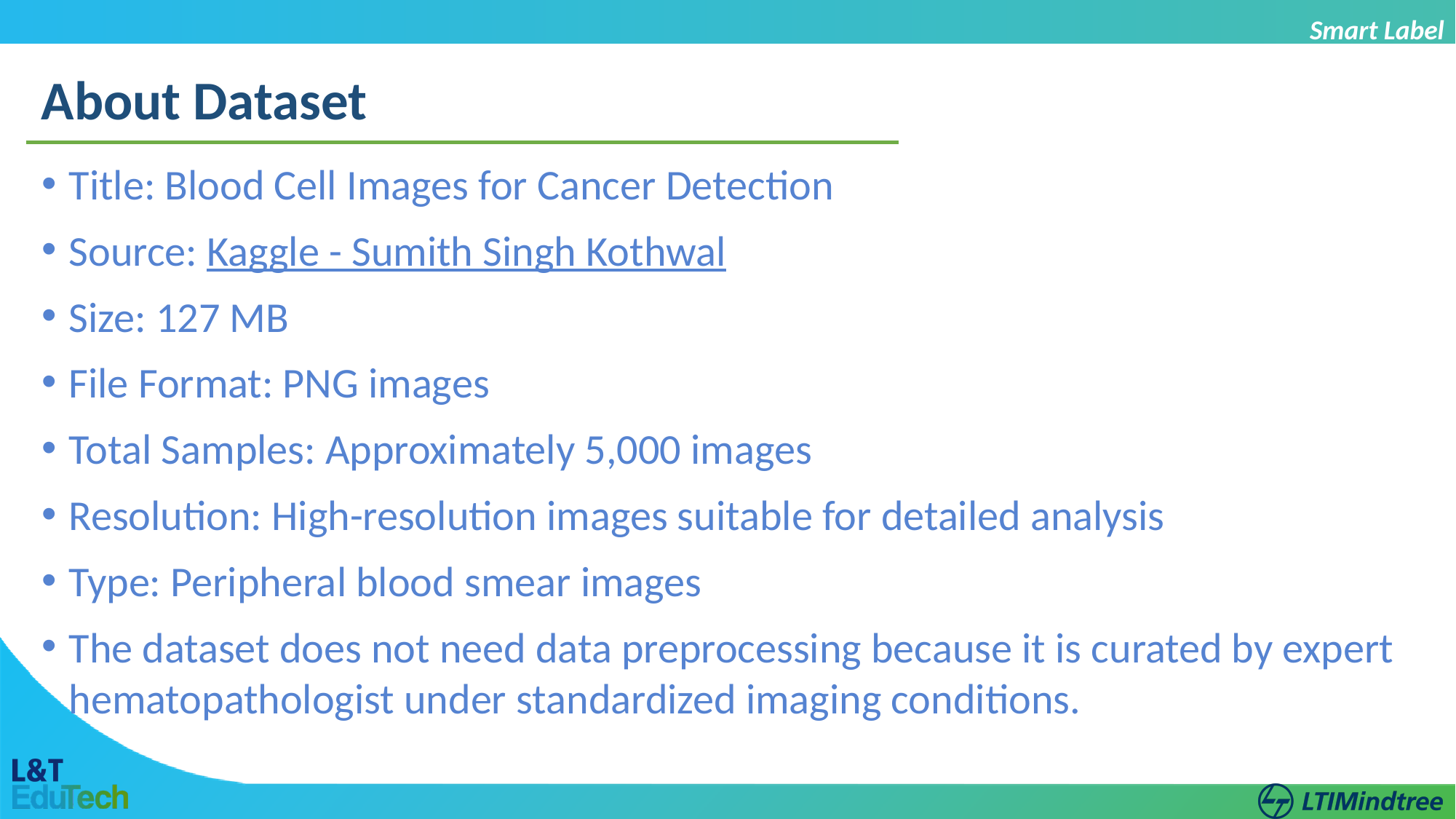

Smart Label

About Dataset
Title: Blood Cell Images for Cancer Detection
Source: Kaggle - Sumith Singh Kothwal
Size: 127 MB
File Format: PNG images
Total Samples: Approximately 5,000 images
Resolution: High-resolution images suitable for detailed analysis
Type: Peripheral blood smear images
The dataset does not need data preprocessing because it is curated by expert hematopathologist under standardized imaging conditions.